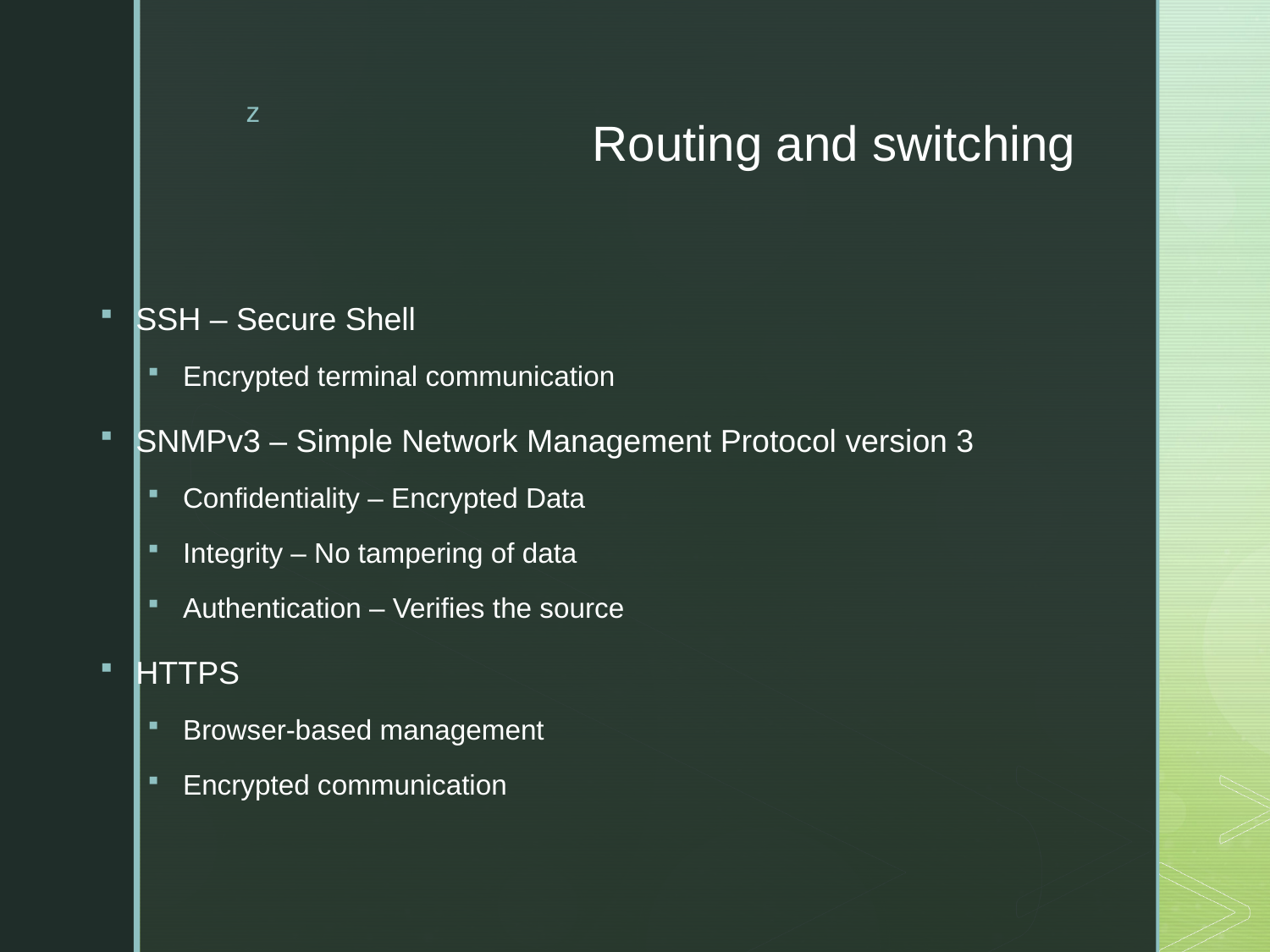

# Routing and switching
SSH – Secure Shell
Encrypted terminal communication
SNMPv3 – Simple Network Management Protocol version 3
Confidentiality – Encrypted Data
Integrity – No tampering of data
Authentication – Verifies the source
HTTPS
Browser-based management
Encrypted communication